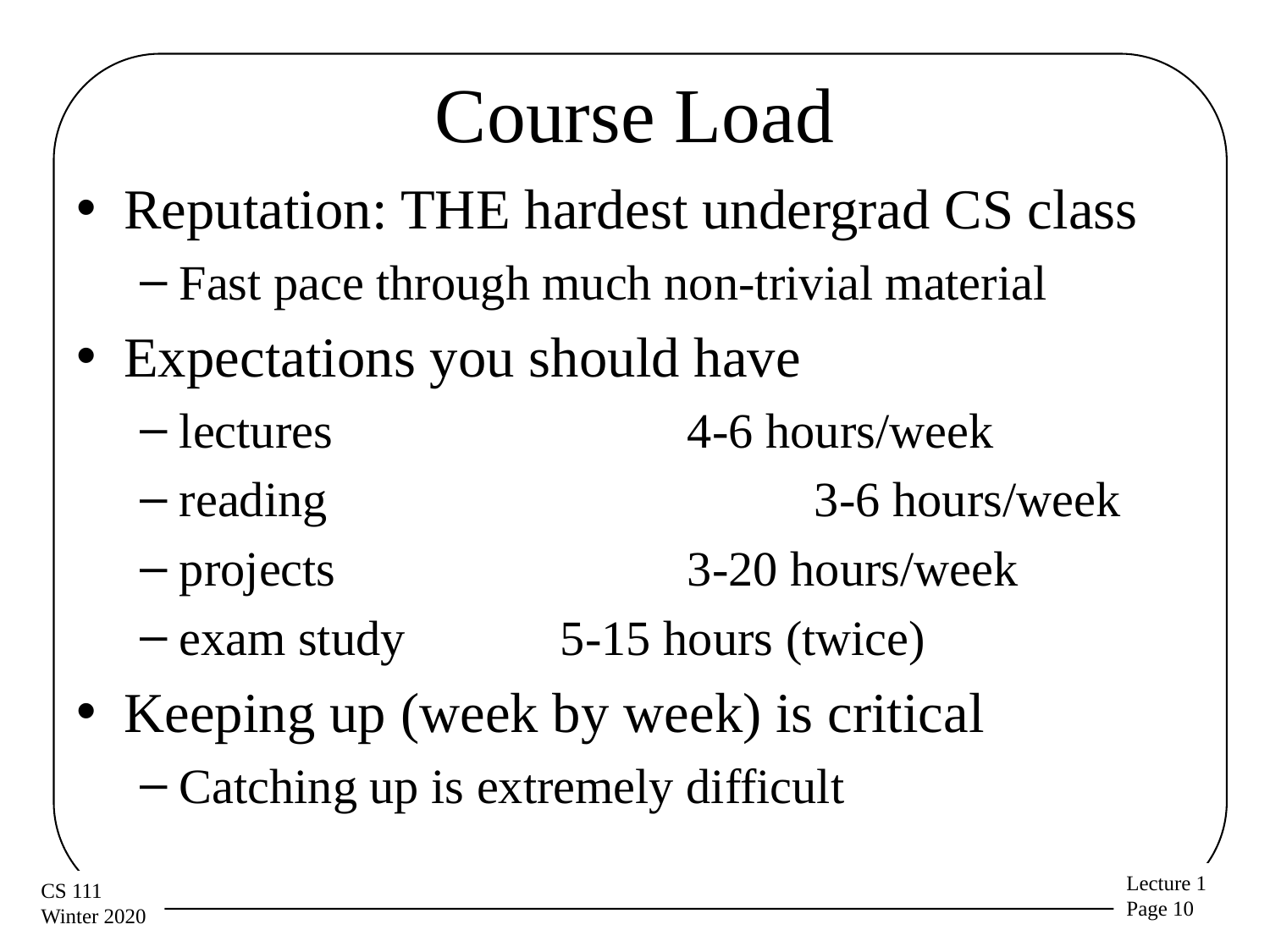

# Course Load
Reputation: THE hardest undergrad CS class
Fast pace through much non-trivial material
Expectations you should have
lectures			4-6 hours/week
reading				3-6 hours/week
projects			3-20 hours/week
exam study		5-15 hours (twice)
Keeping up (week by week) is critical
Catching up is extremely difficult